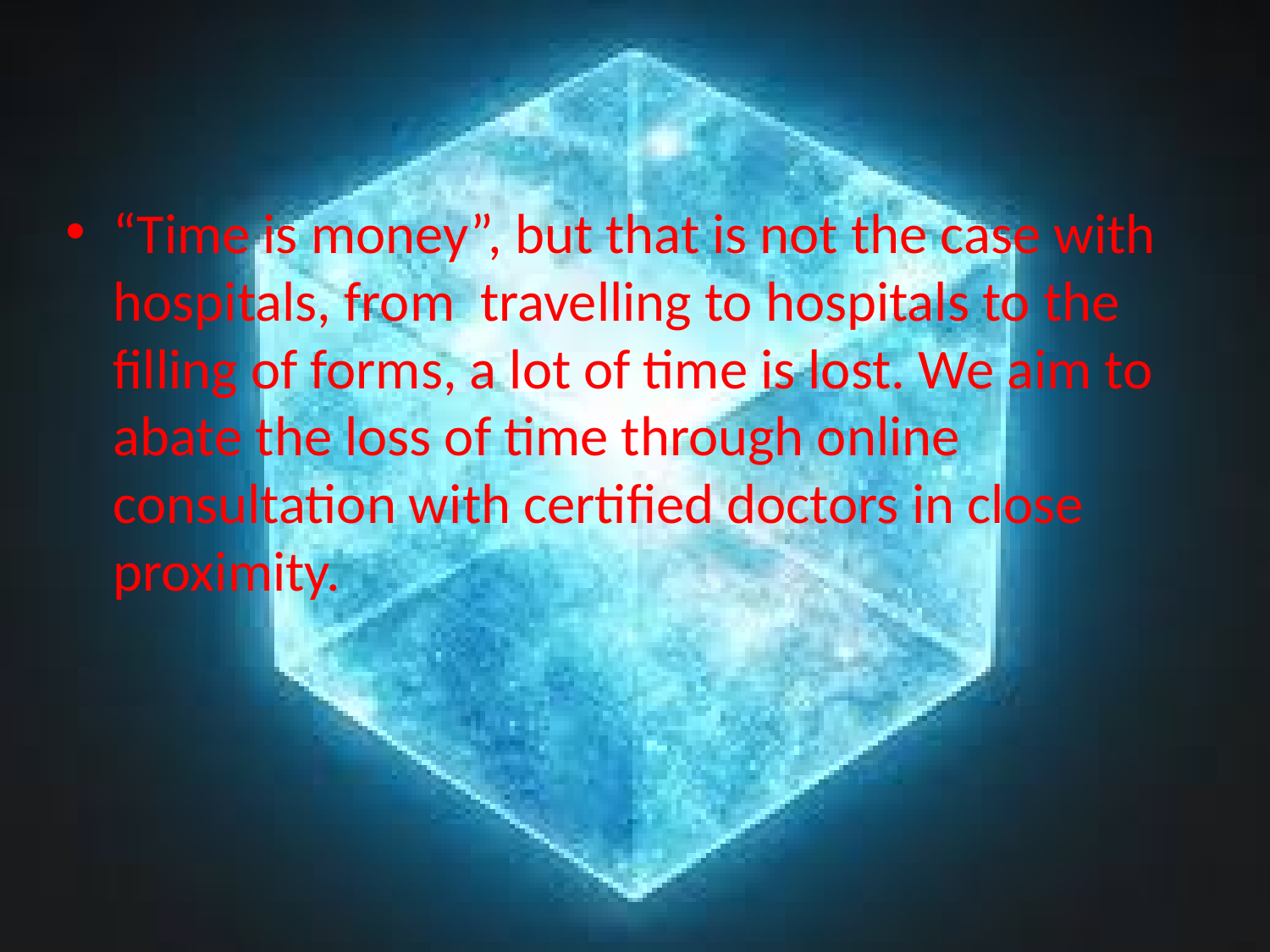

“Time is money”, but that is not the case with hospitals, from  travelling to hospitals to the filling of forms, a lot of time is lost. We aim to abate the loss of time through online consultation with certified doctors in close proximity.